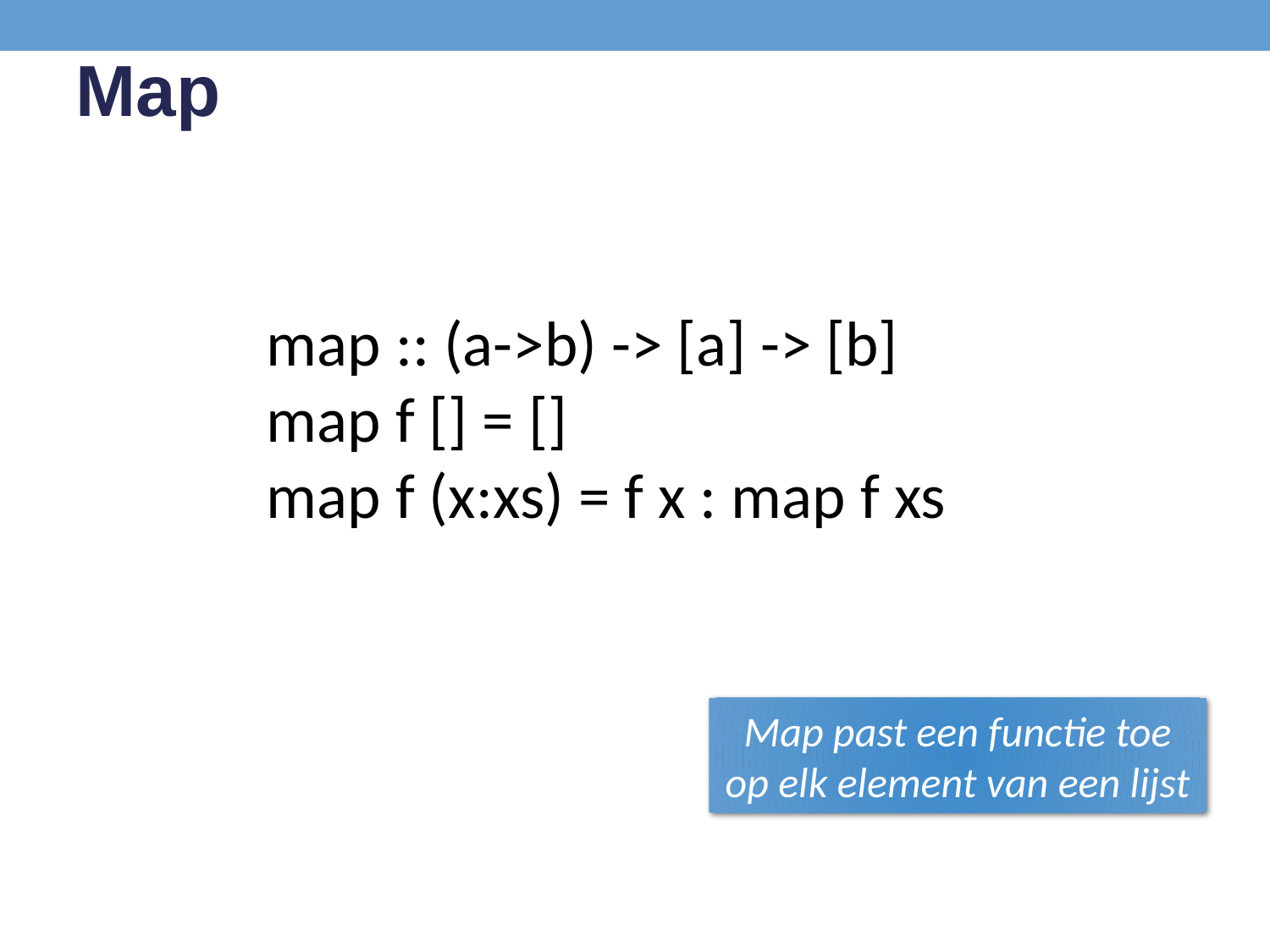

Map
map :: (a->b) -> [a] -> [b]
map f [] = []
map f (x:xs) = f x : map f xs

Map past een functie toe op elk element van een lijst